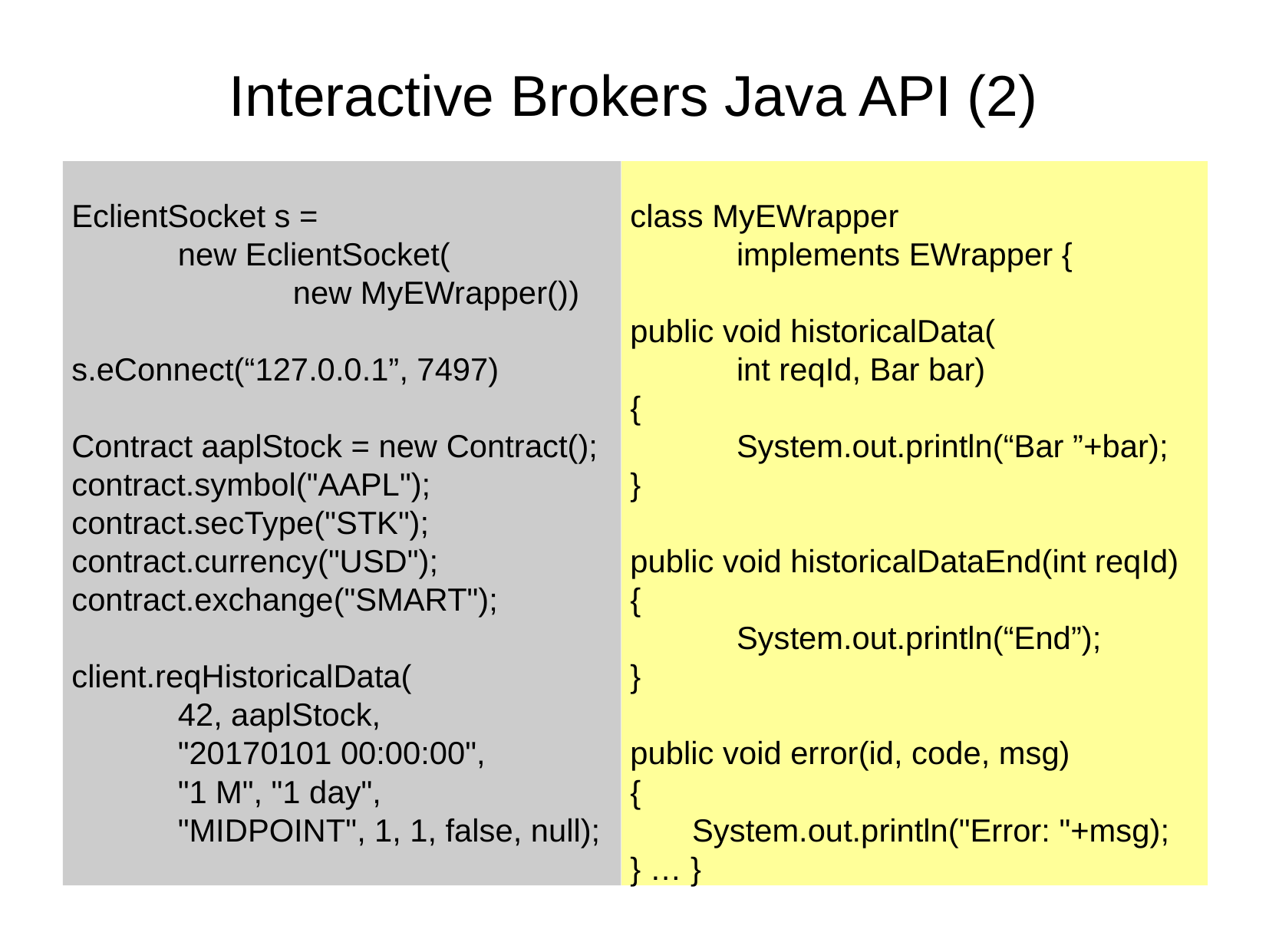

Interactive Brokers Java API (2)

 EclientSocket s =
	new EclientSocket(
		new MyEWrapper())

 s.eConnect(“127.0.0.1”, 7497)

 Contract aaplStock = new Contract();
 contract.symbol("AAPL");
 contract.secType("STK");
 contract.currency("USD");
 contract.exchange("SMART");

 client.reqHistoricalData(
	42, aaplStock,
	"20170101 00:00:00",
	"1 M", "1 day",
	"MIDPOINT", 1, 1, false, null);

 class MyEWrapper
	implements EWrapper {

 public void historicalData(
	int reqId, Bar bar)
 {
	System.out.println(“Bar ”+bar);
 }

 public void historicalDataEnd(int reqId)
 {
	System.out.println(“End”);
 }

 public void error(id, code, msg)
 {
        System.out.println("Error: "+msg);
 } … }